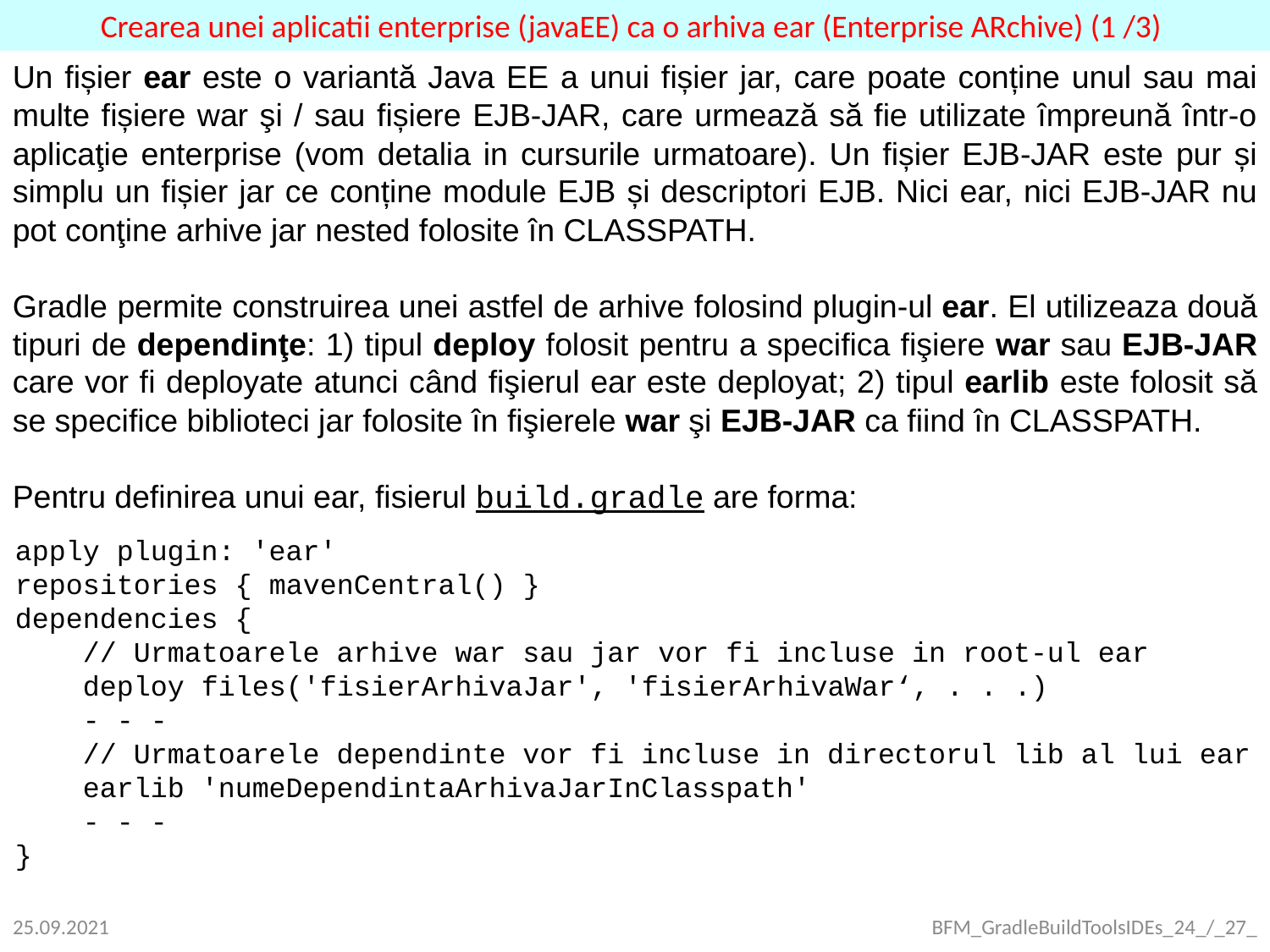

Crearea unei aplicatii enterprise (javaEE) ca o arhiva ear (Enterprise ARchive) (1 /3)
Un fișier ear este o variantă Java EE a unui fișier jar, care poate conține unul sau mai multe fișiere war şi / sau fișiere EJB-JAR, care urmează să fie utilizate împreună într-o aplicaţie enterprise (vom detalia in cursurile urmatoare). Un fișier EJB-JAR este pur și simplu un fișier jar ce conține module EJB și descriptori EJB. Nici ear, nici EJB-JAR nu pot conţine arhive jar nested folosite în CLASSPATH.

Gradle permite construirea unei astfel de arhive folosind plugin-ul ear. El utilizeaza două tipuri de dependinţe: 1) tipul deploy folosit pentru a specifica fişiere war sau EJB-JAR care vor fi deployate atunci când fişierul ear este deployat; 2) tipul earlib este folosit să se specifice biblioteci jar folosite în fişierele war şi EJB-JAR ca fiind în CLASSPATH.

Pentru definirea unui ear, fisierul build.gradle are forma:

apply plugin: 'ear'
repositories { mavenCentral() }
dependencies {
    // Urmatoarele arhive war sau jar vor fi incluse in root-ul ear
    deploy files('fisierArhivaJar', 'fisierArhivaWar‘, . . .)
    - - -
    // Urmatoarele dependinte vor fi incluse in directorul lib al lui ear
    earlib 'numeDependintaArhivaJarInClasspath'
    - - -
}

25.09.2021
BFM_GradleBuildToolsIDEs_24_/_27_